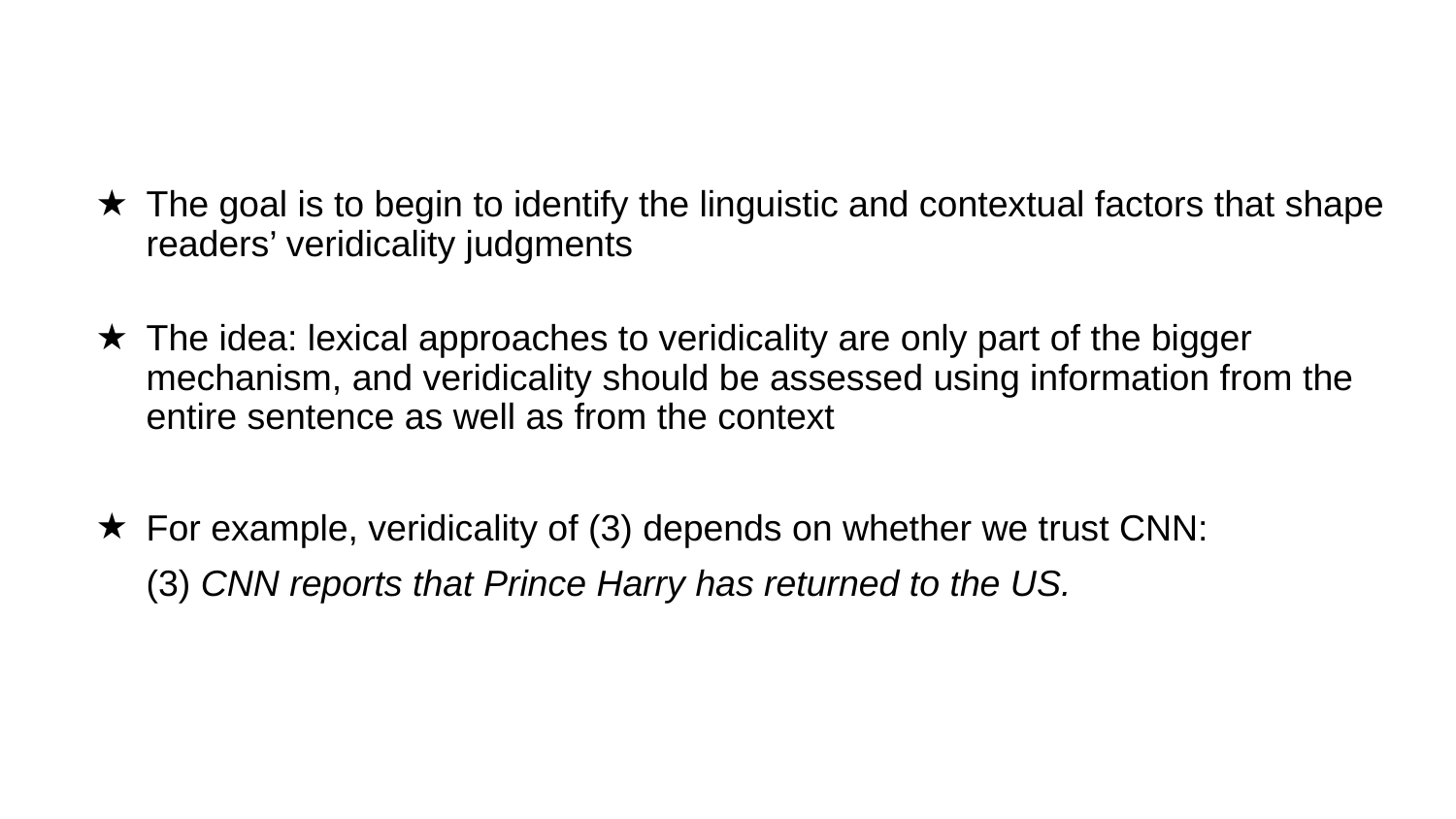

#
The goal is to begin to identify the linguistic and contextual factors that shape readers’ veridicality judgments

The idea: lexical approaches to veridicality are only part of the bigger mechanism, and veridicality should be assessed using information from the entire sentence as well as from the context

For example, veridicality of (3) depends on whether we trust CNN:
(3) CNN reports that Prince Harry has returned to the US.